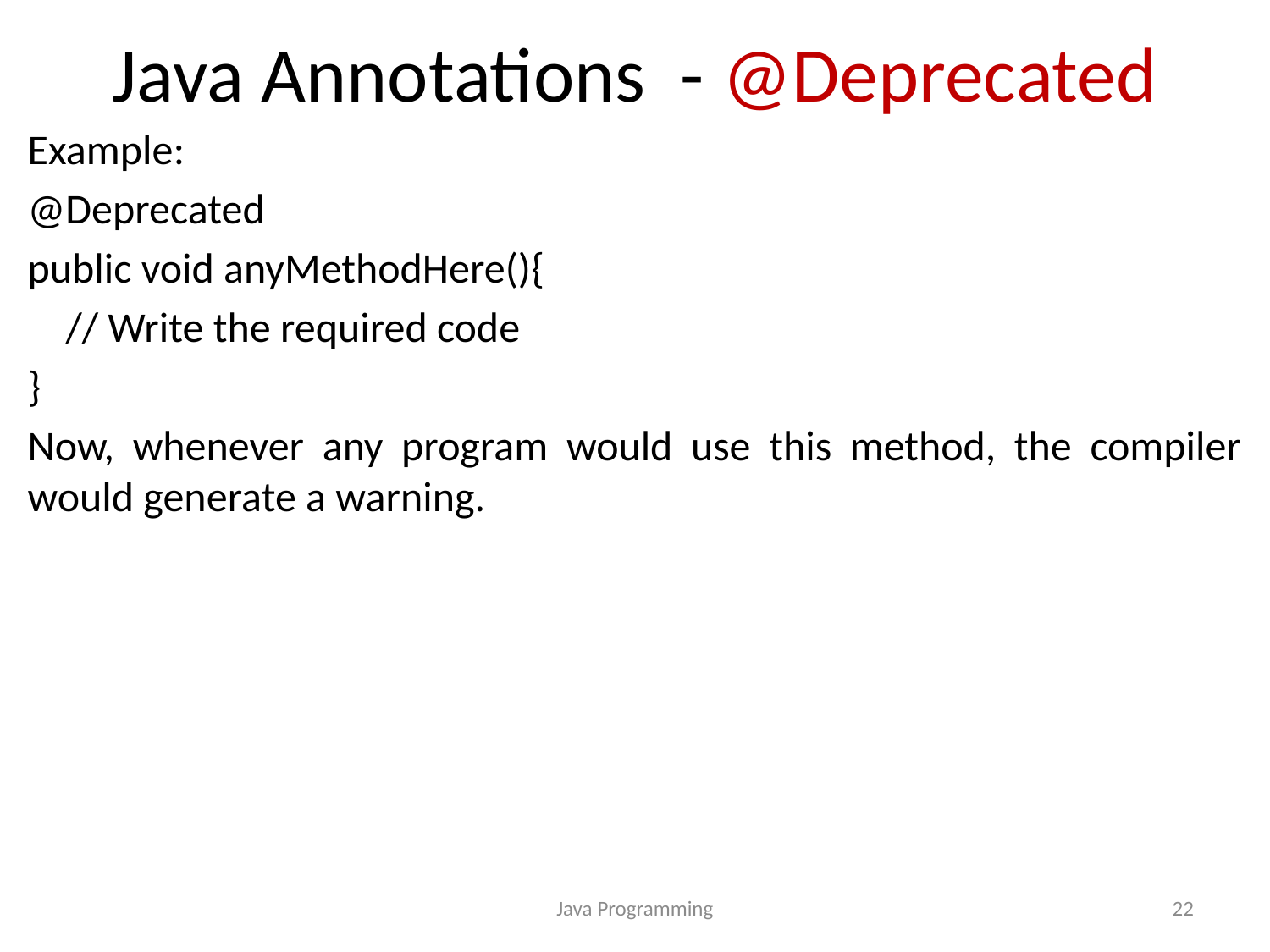

# Java Annotations  - @Deprecated
Example:
@Deprecated
public void anyMethodHere(){
    // Write the required code
}
Now, whenever any program would use this method, the compiler would generate a warning.
Java Programming
22